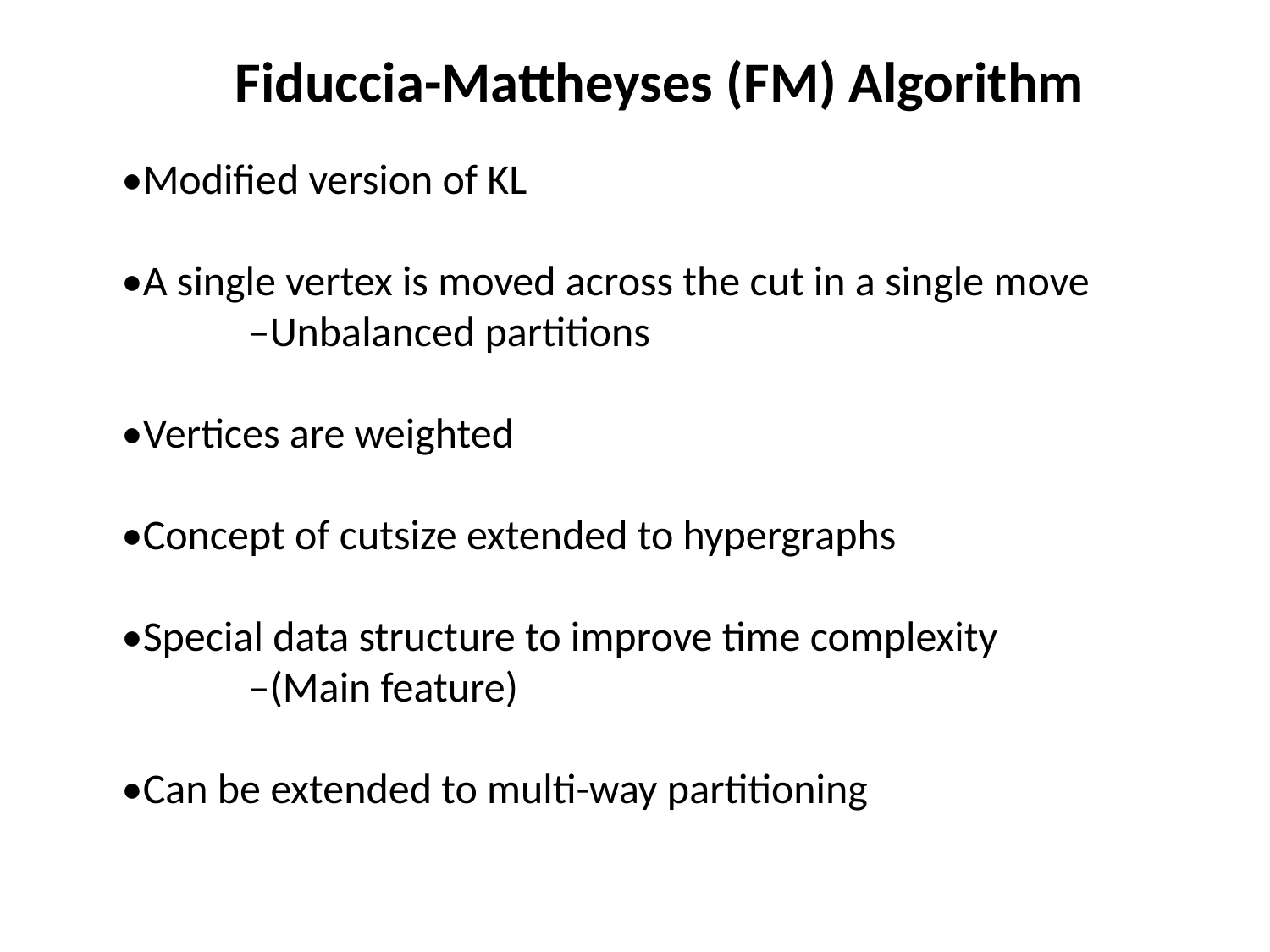

Fiduccia-Mattheyses (FM) Algorithm

•Modified version of KL

•A single vertex is moved across the cut in a single move
	–Unbalanced partitions

•Vertices are weighted

•Concept of cutsize extended to hypergraphs

•Special data structure to improve time complexity
	–(Main feature)

•Can be extended to multi-way partitioning